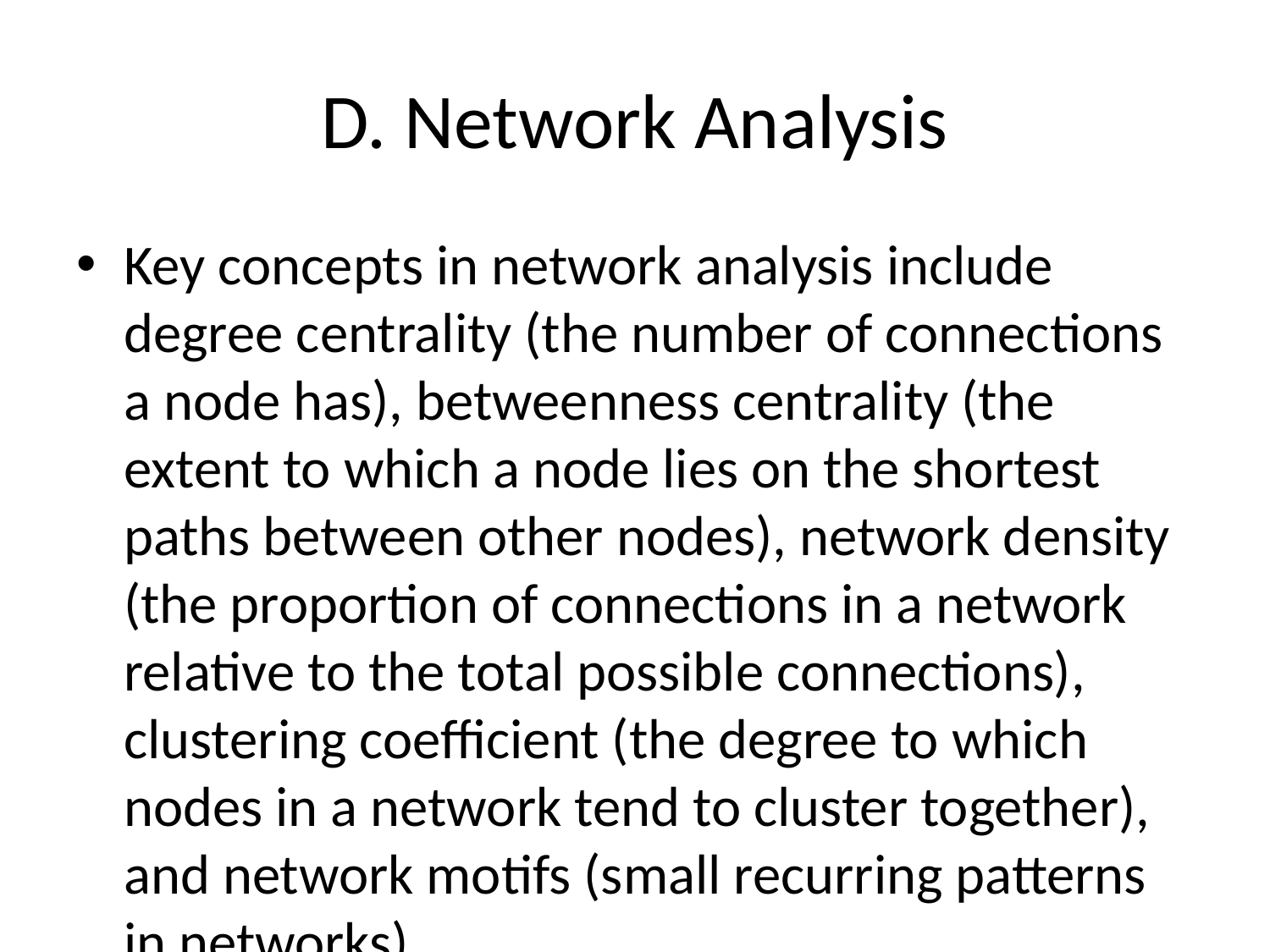

# D. Network Analysis
Key concepts in network analysis include degree centrality (the number of connections a node has), betweenness centrality (the extent to which a node lies on the shortest paths between other nodes), network density (the proportion of connections in a network relative to the total possible connections), clustering coefficient (the degree to which nodes in a network tend to cluster together), and network motifs (small recurring patterns in networks).